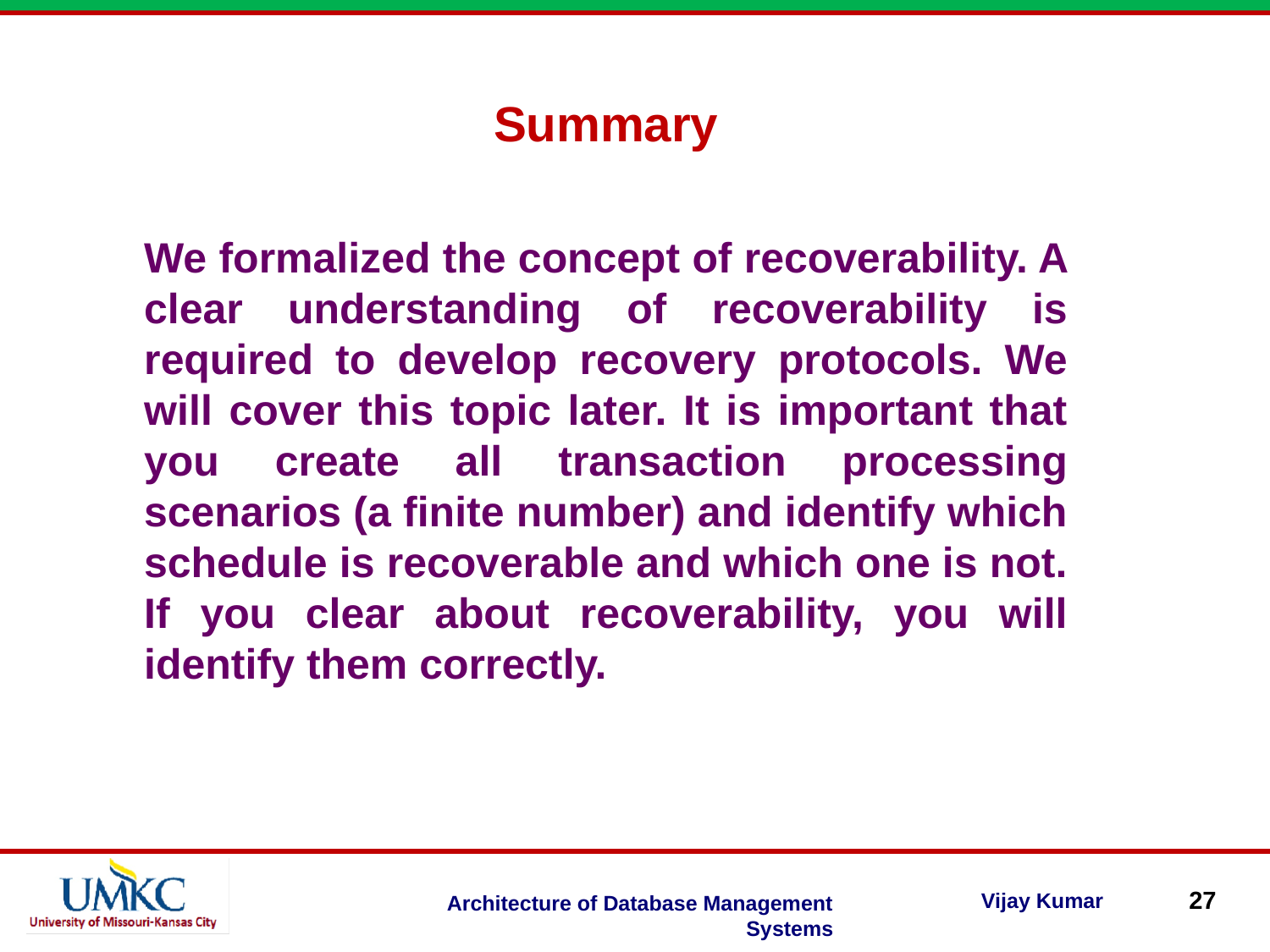

Summary
We formalized the concept of recoverability. A clear understanding of recoverability is required to develop recovery protocols. We will cover this topic later. It is important that you create all transaction processing scenarios (a finite number) and identify which schedule is recoverable and which one is not. If you clear about recoverability, you will identify them correctly.
27